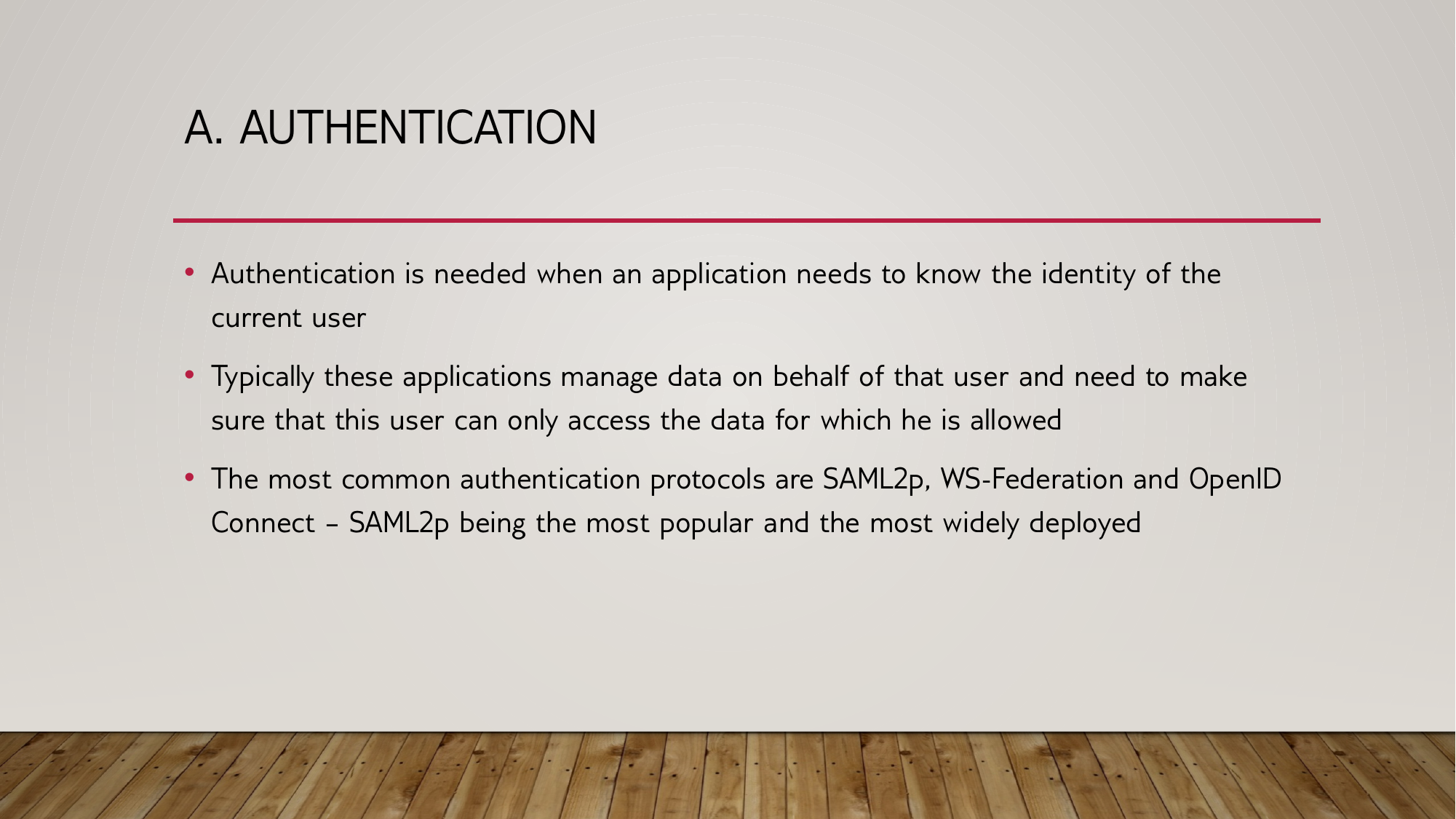

# a. authentication
Authentication is needed when an application needs to know the identity of the current user
Typically these applications manage data on behalf of that user and need to make sure that this user can only access the data for which he is allowed
The most common authentication protocols are SAML2p, WS-Federation and OpenID Connect – SAML2p being the most popular and the most widely deployed